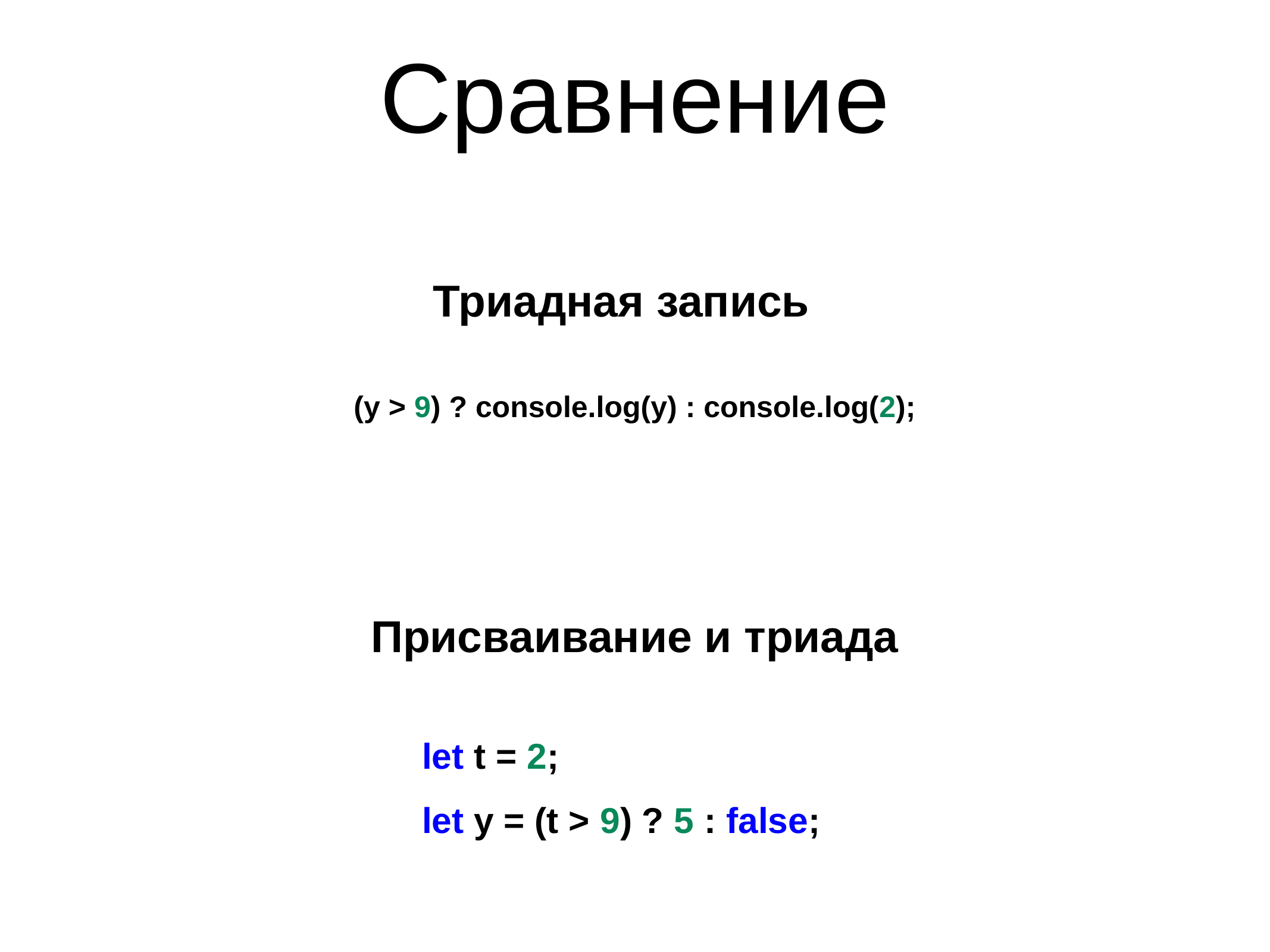

# Сравнение
Триадная запись
(y > 9) ? console.log(y) : console.log(2);
Присваивание и триада

let t = 2;
let y = (t > 9) ? 5 : false;